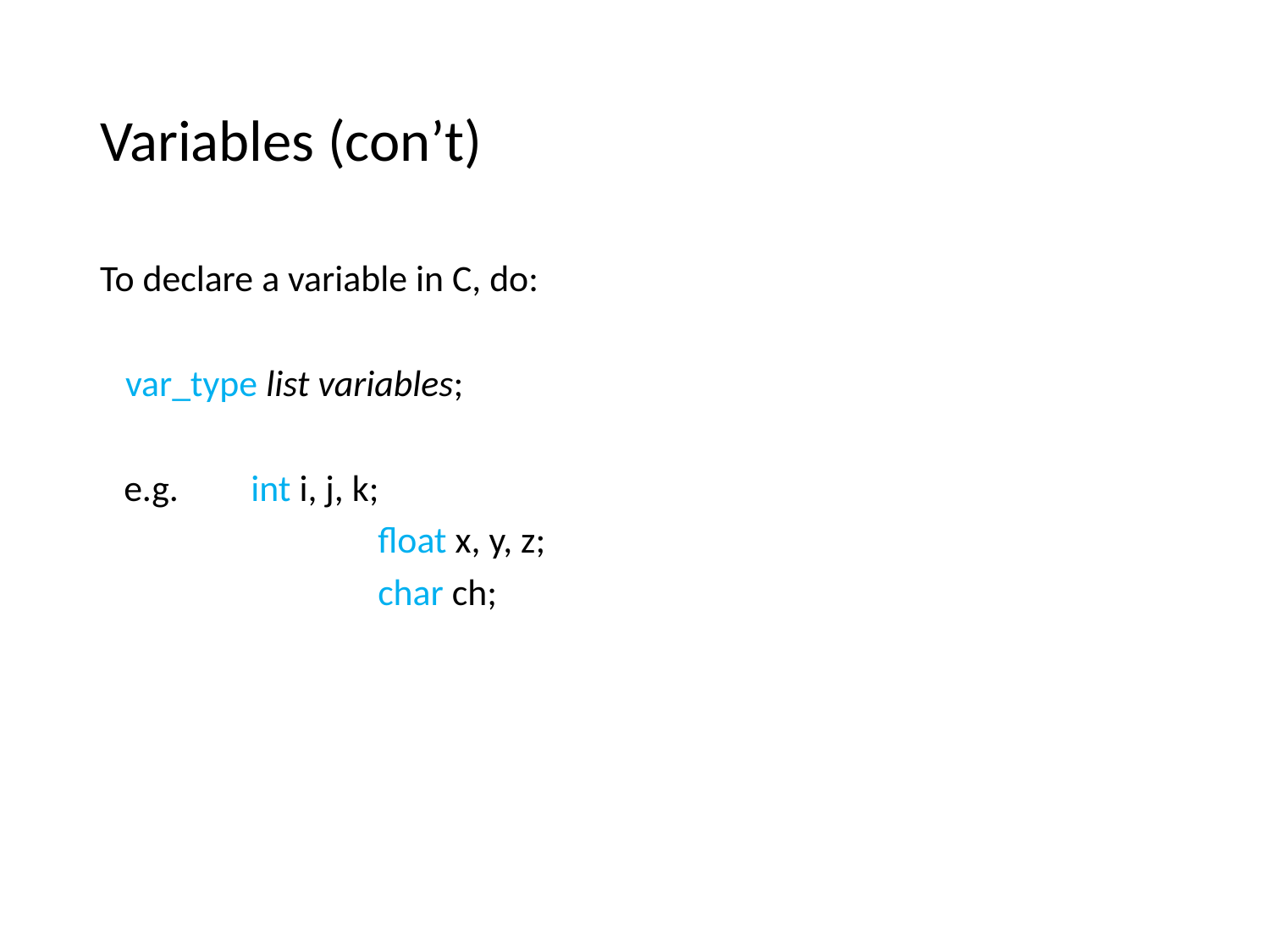

# Variables (con’t)
To declare a variable in C, do:

   var_type list variables;

	e.g. 	int i, j, k;
			float x, y, z;
			char ch;